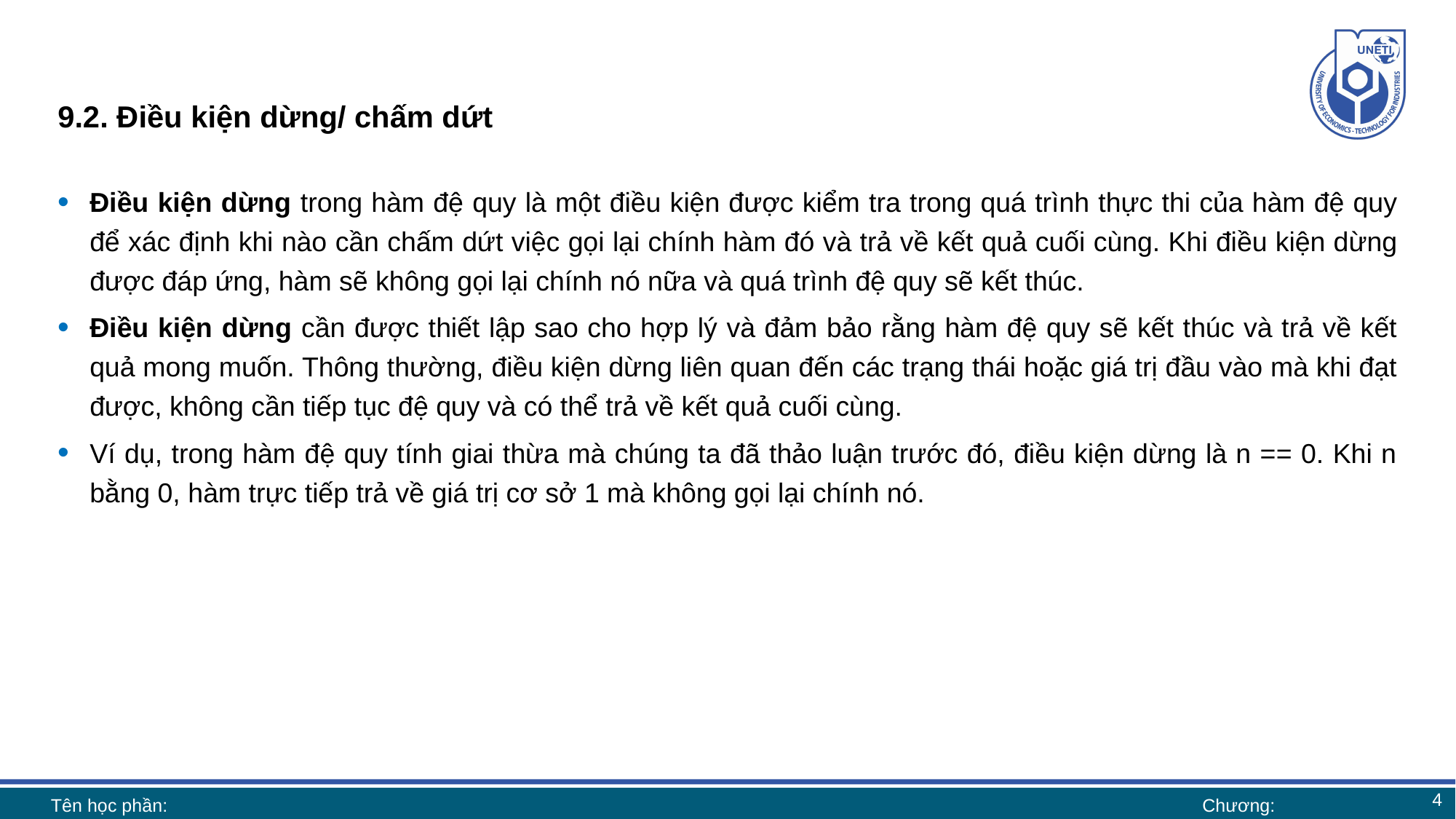

# 9.2. Điều kiện dừng/ chấm dứt
Điều kiện dừng trong hàm đệ quy là một điều kiện được kiểm tra trong quá trình thực thi của hàm đệ quy để xác định khi nào cần chấm dứt việc gọi lại chính hàm đó và trả về kết quả cuối cùng. Khi điều kiện dừng được đáp ứng, hàm sẽ không gọi lại chính nó nữa và quá trình đệ quy sẽ kết thúc.
Điều kiện dừng cần được thiết lập sao cho hợp lý và đảm bảo rằng hàm đệ quy sẽ kết thúc và trả về kết quả mong muốn. Thông thường, điều kiện dừng liên quan đến các trạng thái hoặc giá trị đầu vào mà khi đạt được, không cần tiếp tục đệ quy và có thể trả về kết quả cuối cùng.
Ví dụ, trong hàm đệ quy tính giai thừa mà chúng ta đã thảo luận trước đó, điều kiện dừng là n == 0. Khi n bằng 0, hàm trực tiếp trả về giá trị cơ sở 1 mà không gọi lại chính nó.
4
Tên học phần:
Chương: